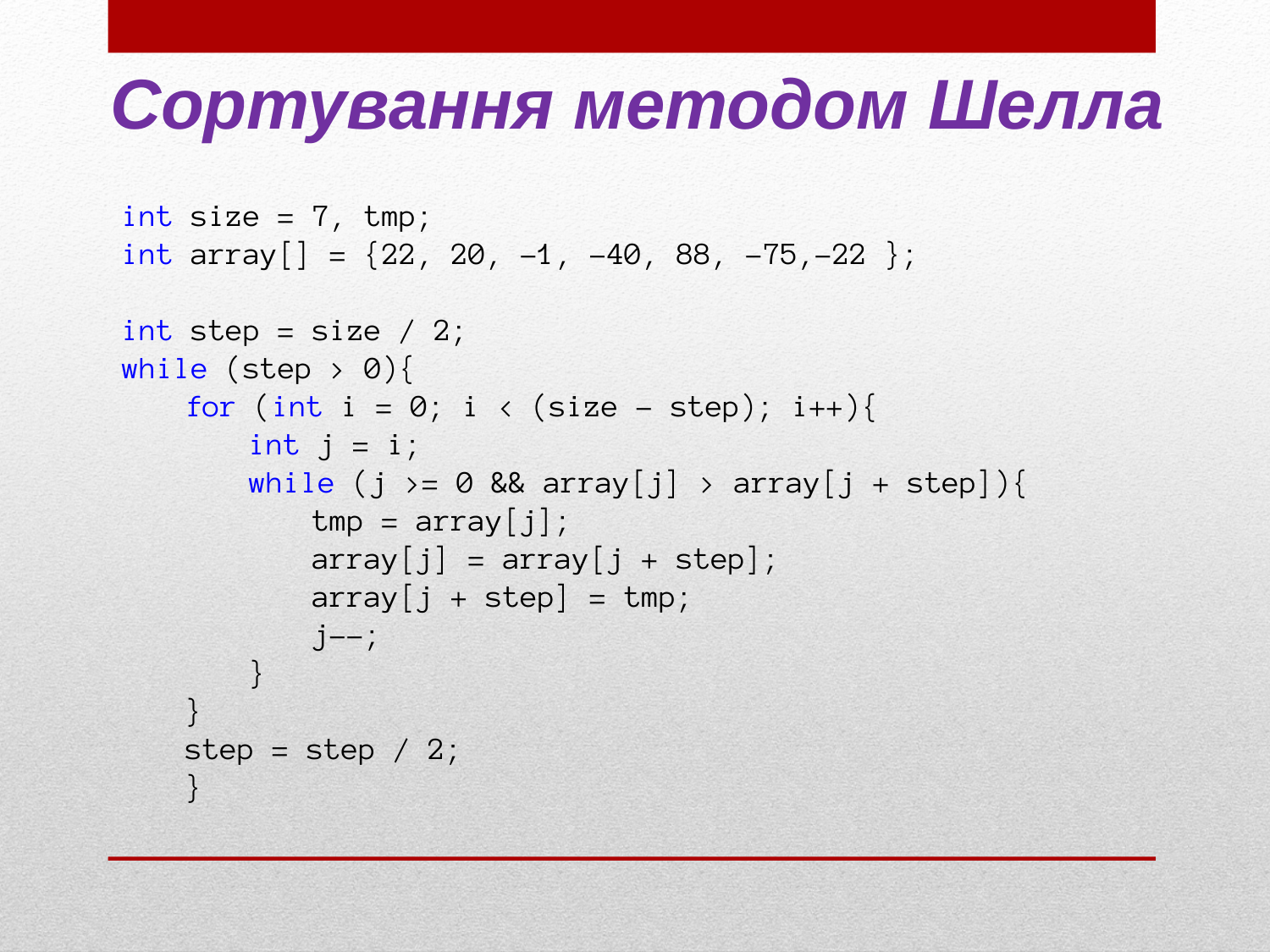

Сортування методом Шелла
int size = 7, tmp;
int array[] = {22, 20, -1, -40, 88, -75,-22 };

int step = size / 2;
while (step > 0){
for (int i = 0; i < (size - step); i++){
int j = i;
while (j >= 0 && array[j] > array[j + step]){
tmp = array[j];
array[j] = array[j + step];
array[j + step] = tmp;
j--;
}
}
step = step / 2;
}